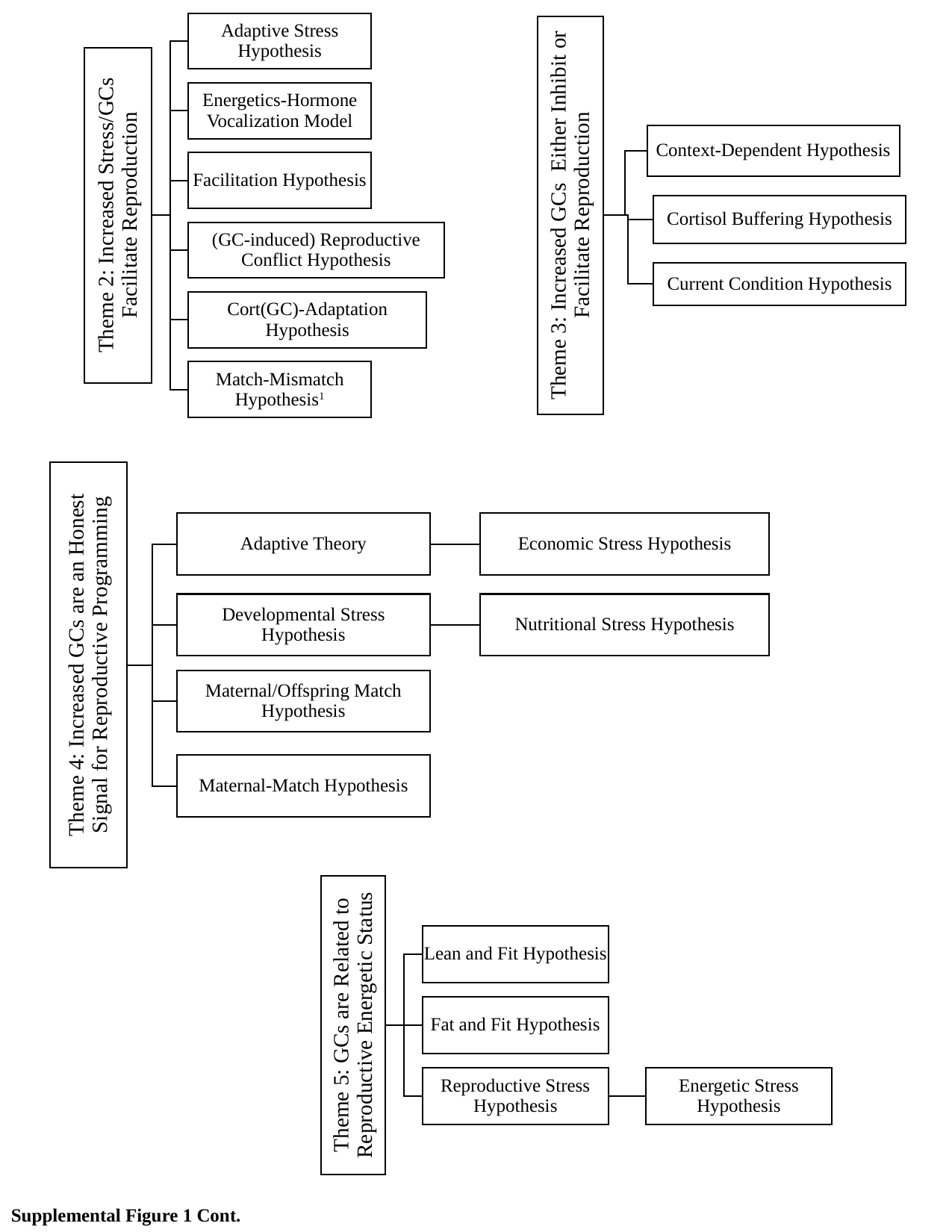

Theme 3: Increased GCs  Either Inhibit or Facilitate Reproduction
Context-Dependent Hypothesis
Cortisol Buffering Hypothesis
Current Condition Hypothesis

Theme 2: Increased Stress/GCs Facilitate Reproduction
Adaptive Stress Hypothesis
Energetics-Hormone Vocalization Model
Facilitation Hypothesis
(GC-induced) Reproductive Conflict Hypothesis
Cort(GC)-Adaptation Hypothesis
Match-Mismatch Hypothesis1

Theme 4: Increased GCs are an Honest Signal for Reproductive Programming
Adaptive Theory
Economic Stress Hypothesis
Developmental Stress Hypothesis
Nutritional Stress Hypothesis
Maternal/Offspring Match Hypothesis
Maternal-Match Hypothesis

Theme 5: GCs are Related to Reproductive Energetic Status
Lean and Fit Hypothesis
Fat and Fit Hypothesis
Reproductive Stress Hypothesis
Energetic Stress Hypothesis
Supplemental Figure 1 Cont.